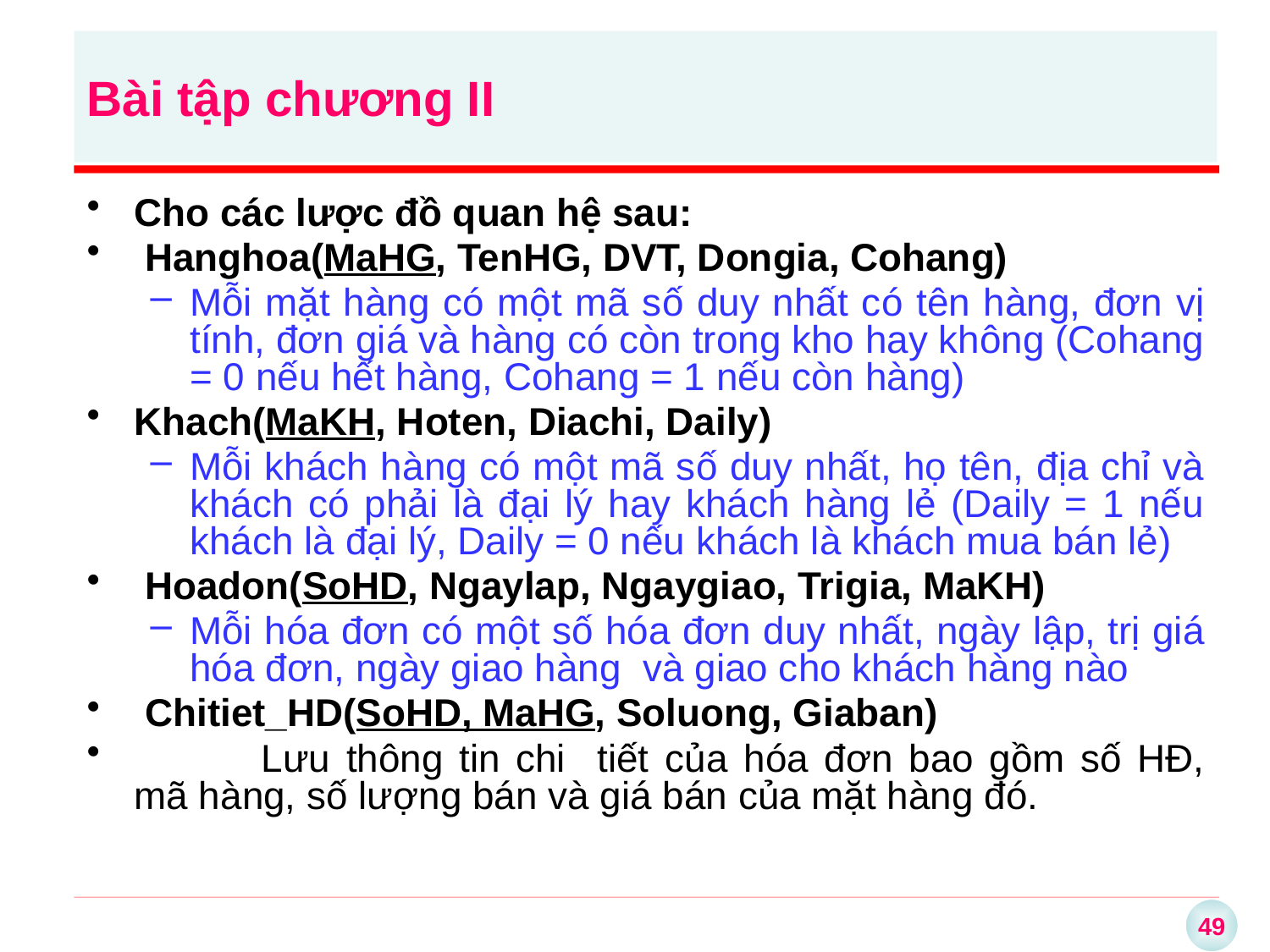

Bài tập chương II
Cho các lược đồ quan hệ sau:
 Hanghoa(MaHG, TenHG, DVT, Dongia, Cohang)
Mỗi mặt hàng có một mã số duy nhất có tên hàng, đơn vị tính, đơn giá và hàng có còn trong kho hay không (Cohang = 0 nếu hết hàng, Cohang = 1 nếu còn hàng)
Khach(MaKH, Hoten, Diachi, Daily)
Mỗi khách hàng có một mã số duy nhất, họ tên, địa chỉ và khách có phải là đại lý hay khách hàng lẻ (Daily = 1 nếu khách là đại lý, Daily = 0 nếu khách là khách mua bán lẻ)
 Hoadon(SoHD, Ngaylap, Ngaygiao, Trigia, MaKH)
Mỗi hóa đơn có một số hóa đơn duy nhất, ngày lập, trị giá hóa đơn, ngày giao hàng  và giao cho khách hàng nào
 Chitiet_HD(SoHD, MaHG, Soluong, Giaban)
	Lưu thông tin chi  tiết của hóa đơn bao gồm số HĐ, mã hàng, số lượng bán và giá bán của mặt hàng đó.